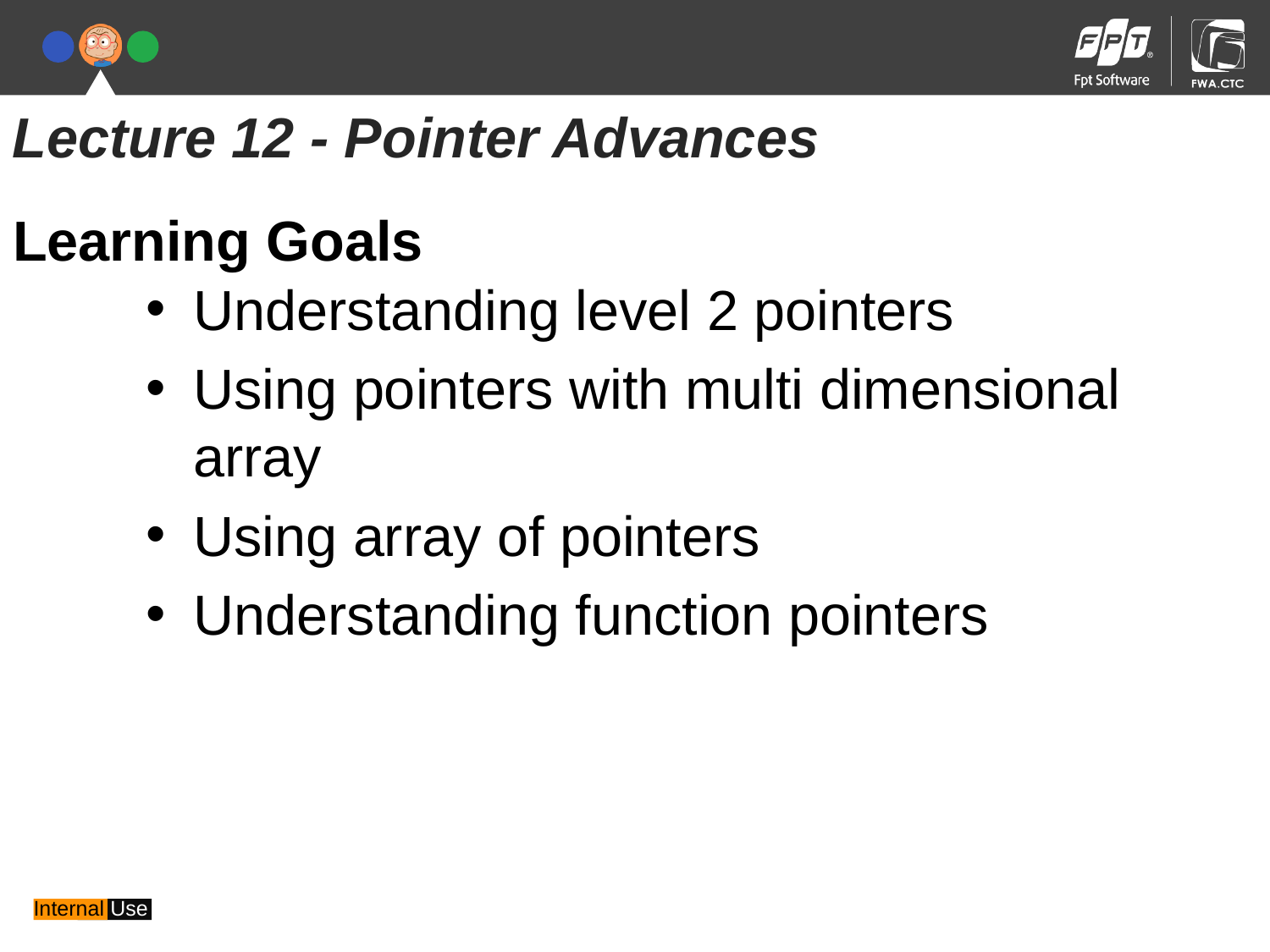

Lecture 12 - Pointer Advances

Understanding level 2 pointers
Using pointers with multi dimensional array
Using array of pointers
Understanding function pointers

Learning Goals